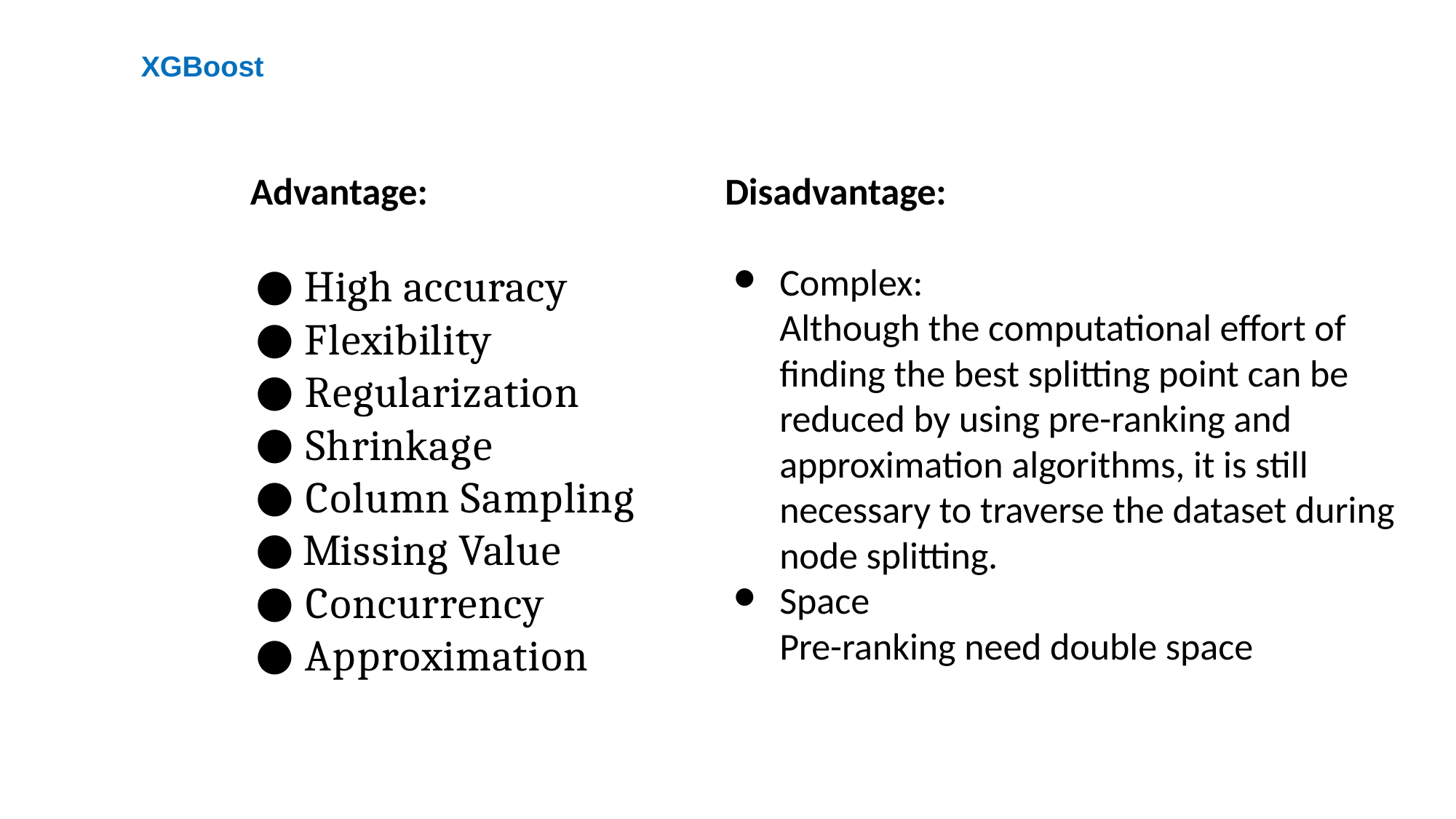

XGBoost
Advantage:

High accuracy
Flexibility
Regularization
Shrinkage
Column Sampling
Missing Value
Concurrency
Approximation
Disadvantage:

Complex:
Although the computational effort of finding the best splitting point can be reduced by using pre-ranking and approximation algorithms, it is still necessary to traverse the dataset during node splitting.
Space
Pre-ranking need double space